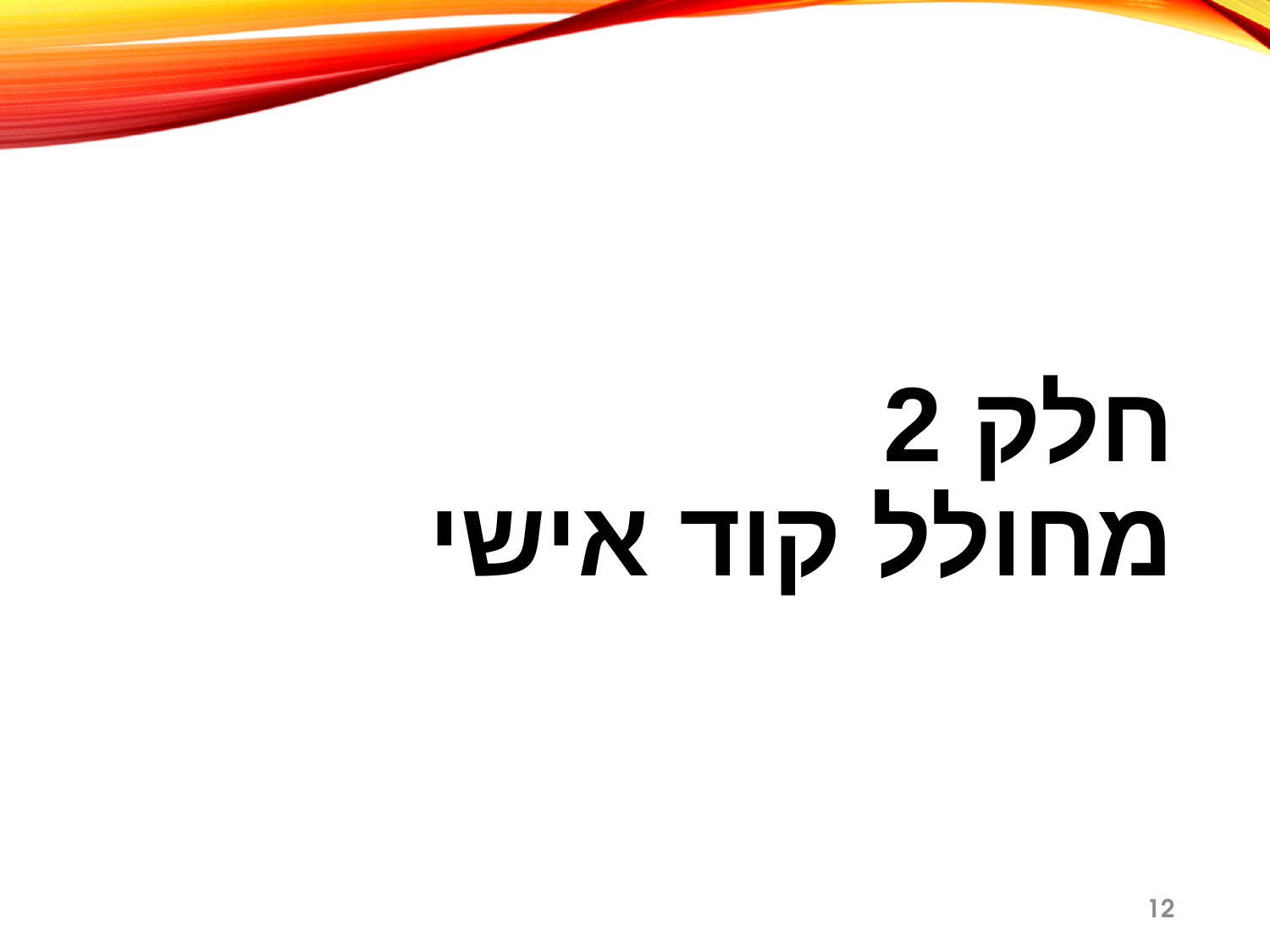

# חלק 2 מחולל קוד אישי
12